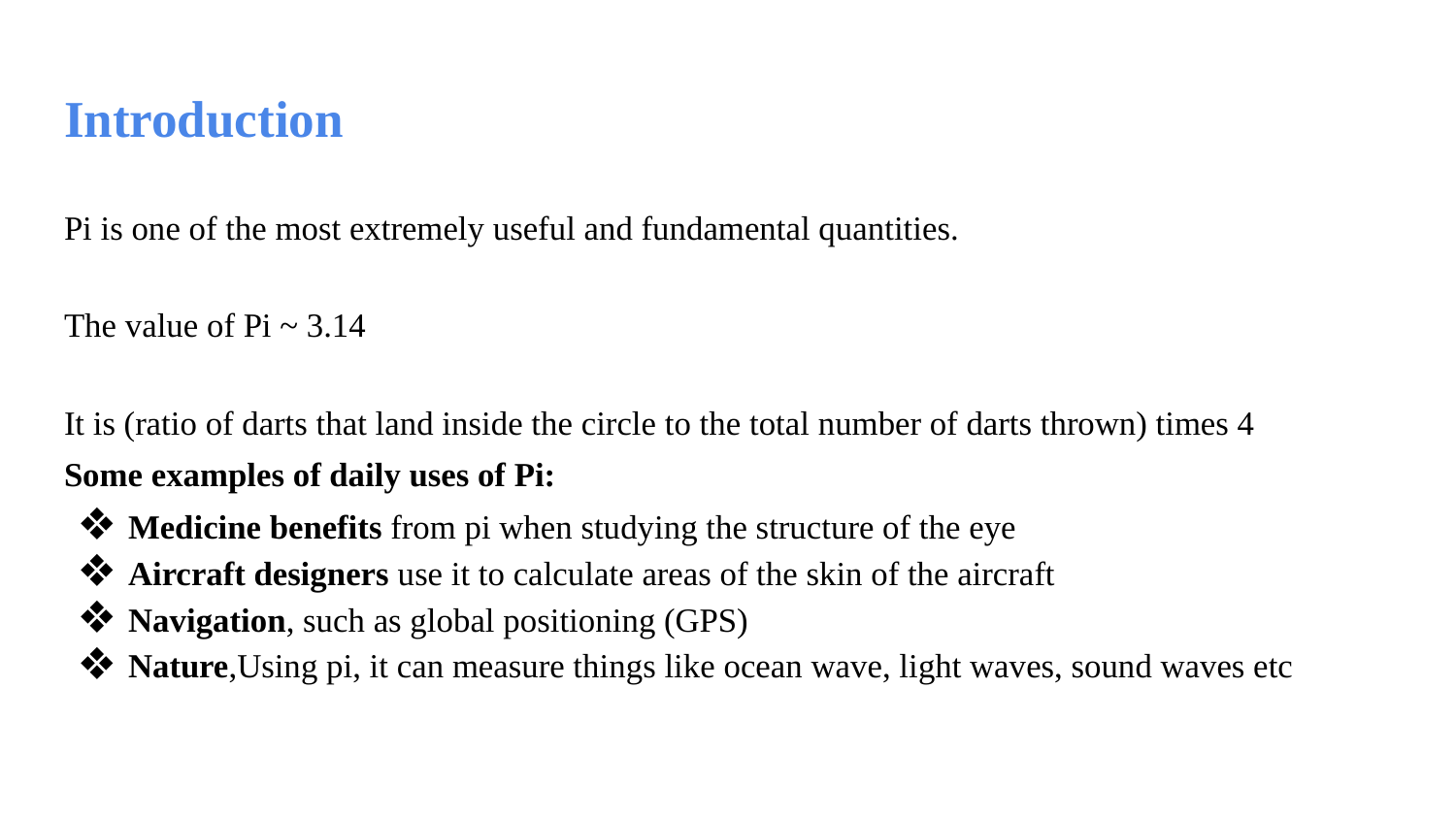

# Introduction
Pi is one of the most extremely useful and fundamental quantities.

The value of Pi ~ 3.14

It is (ratio of darts that land inside the circle to the total number of darts thrown) times 4
Some examples of daily uses of Pi:
Medicine benefits from pi when studying the structure of the eye
Aircraft designers use it to calculate areas of the skin of the aircraft
Navigation, such as global positioning (GPS)
Nature,Using pi, it can measure things like ocean wave, light waves, sound waves etc